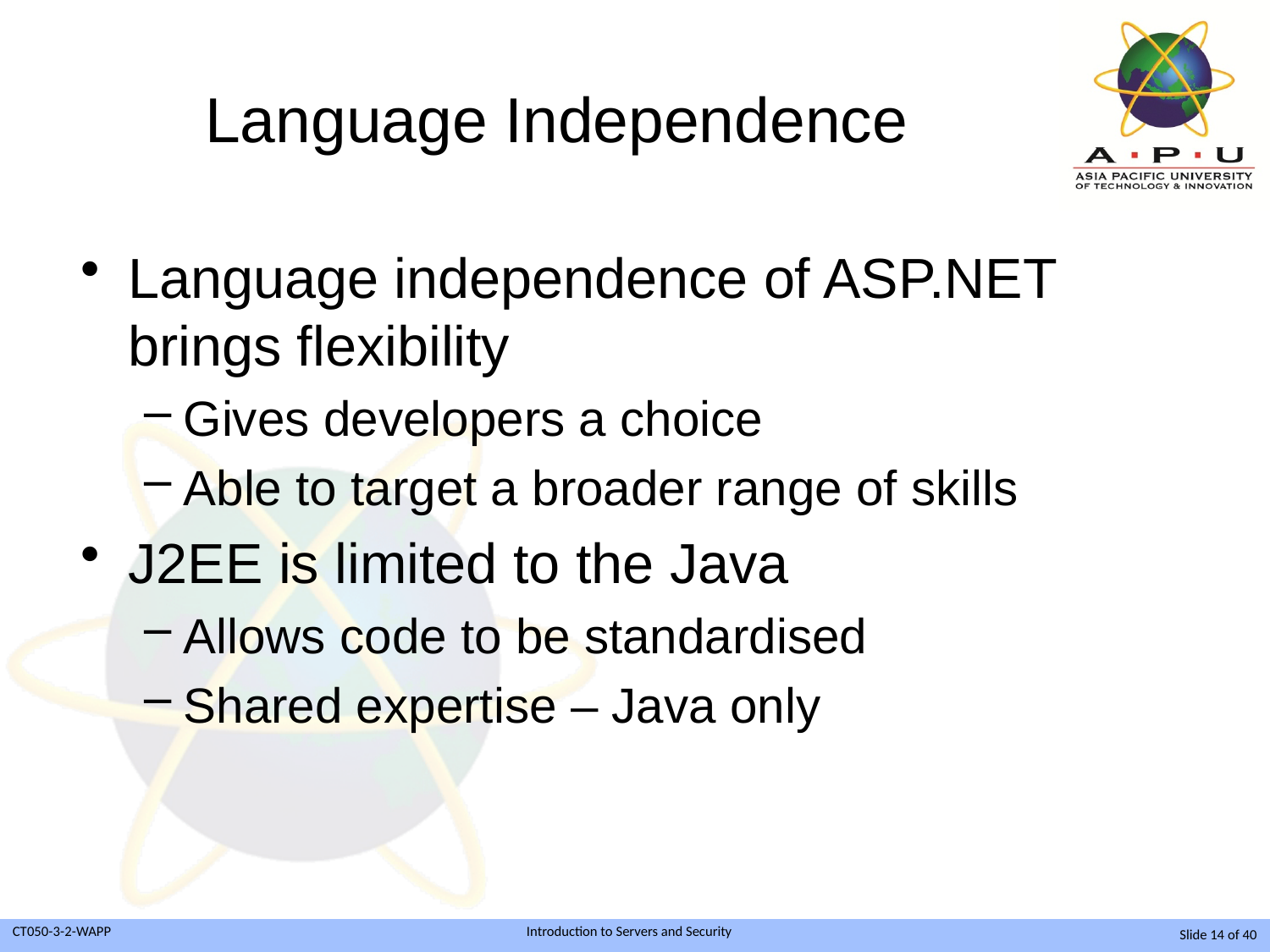

# Language Independence
Language independence of ASP.NET brings flexibility
Gives developers a choice
Able to target a broader range of skills
J2EE is limited to the Java
Allows code to be standardised
Shared expertise – Java only